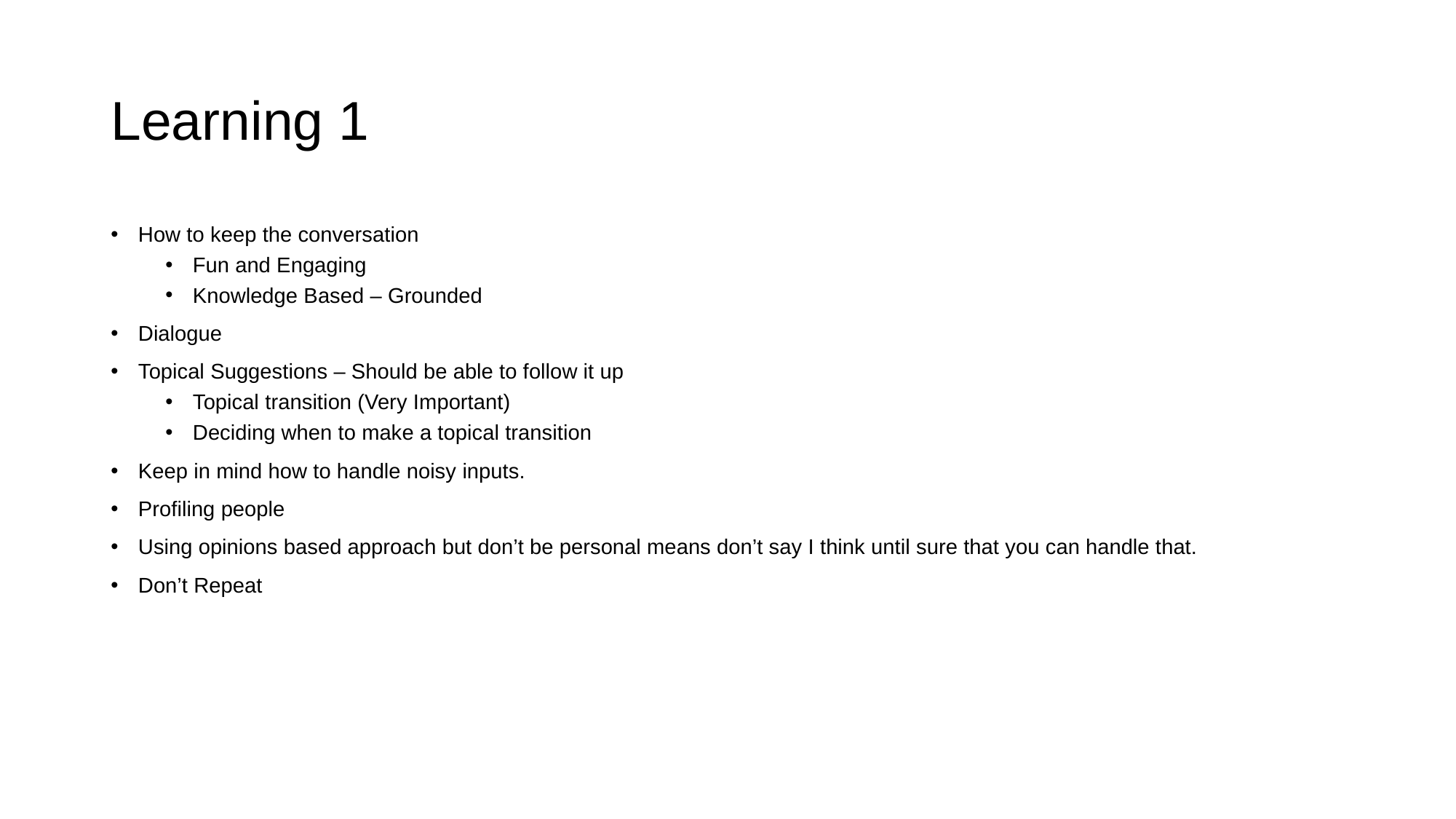

# Learning 1
How to keep the conversation
Fun and Engaging
Knowledge Based – Grounded
Dialogue
Topical Suggestions – Should be able to follow it up
Topical transition (Very Important)
Deciding when to make a topical transition
Keep in mind how to handle noisy inputs.
Profiling people
Using opinions based approach but don’t be personal means don’t say I think until sure that you can handle that.
Don’t Repeat